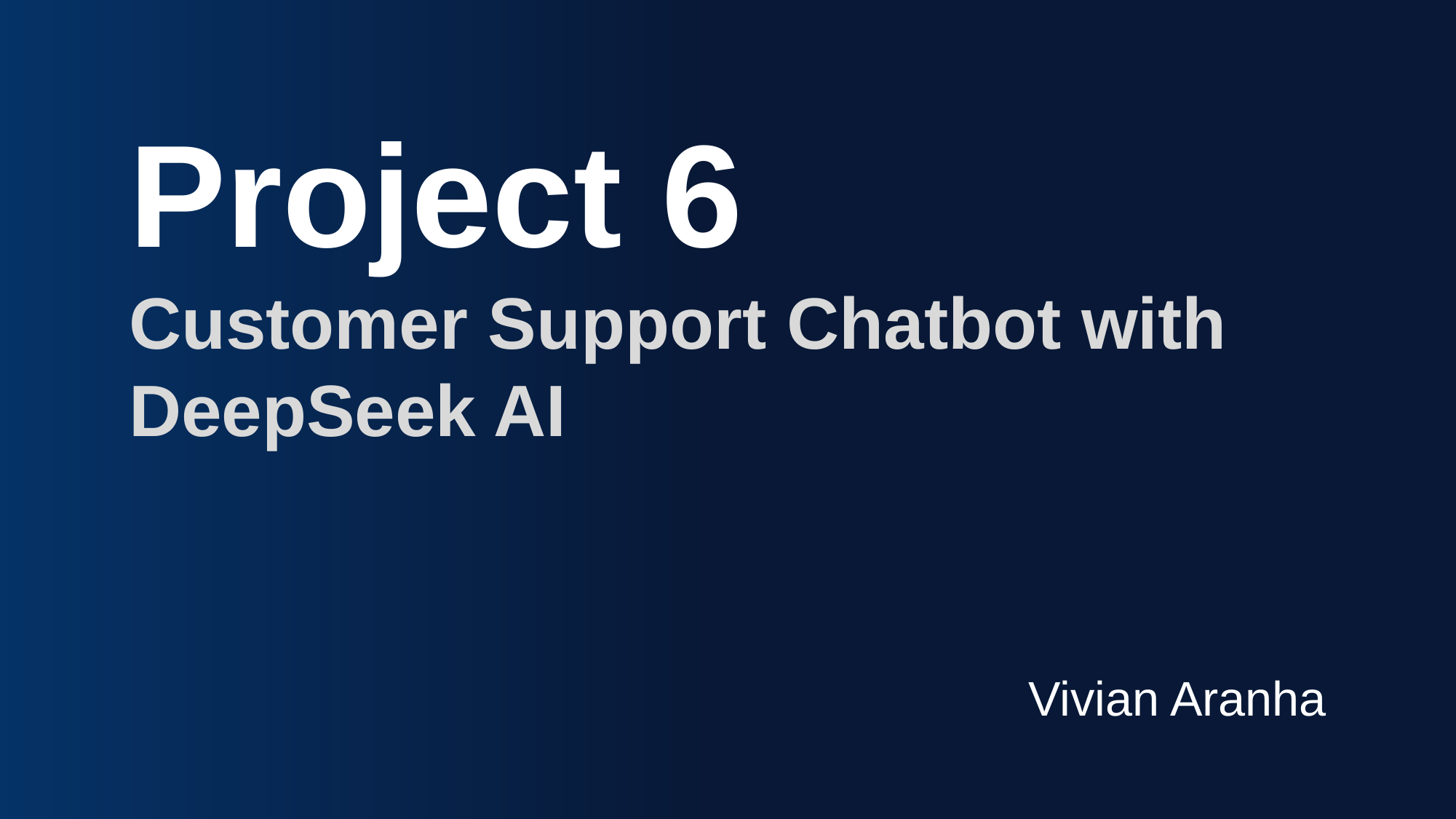

Project 6
Customer Support Chatbot with DeepSeek AI
Vivian Aranha